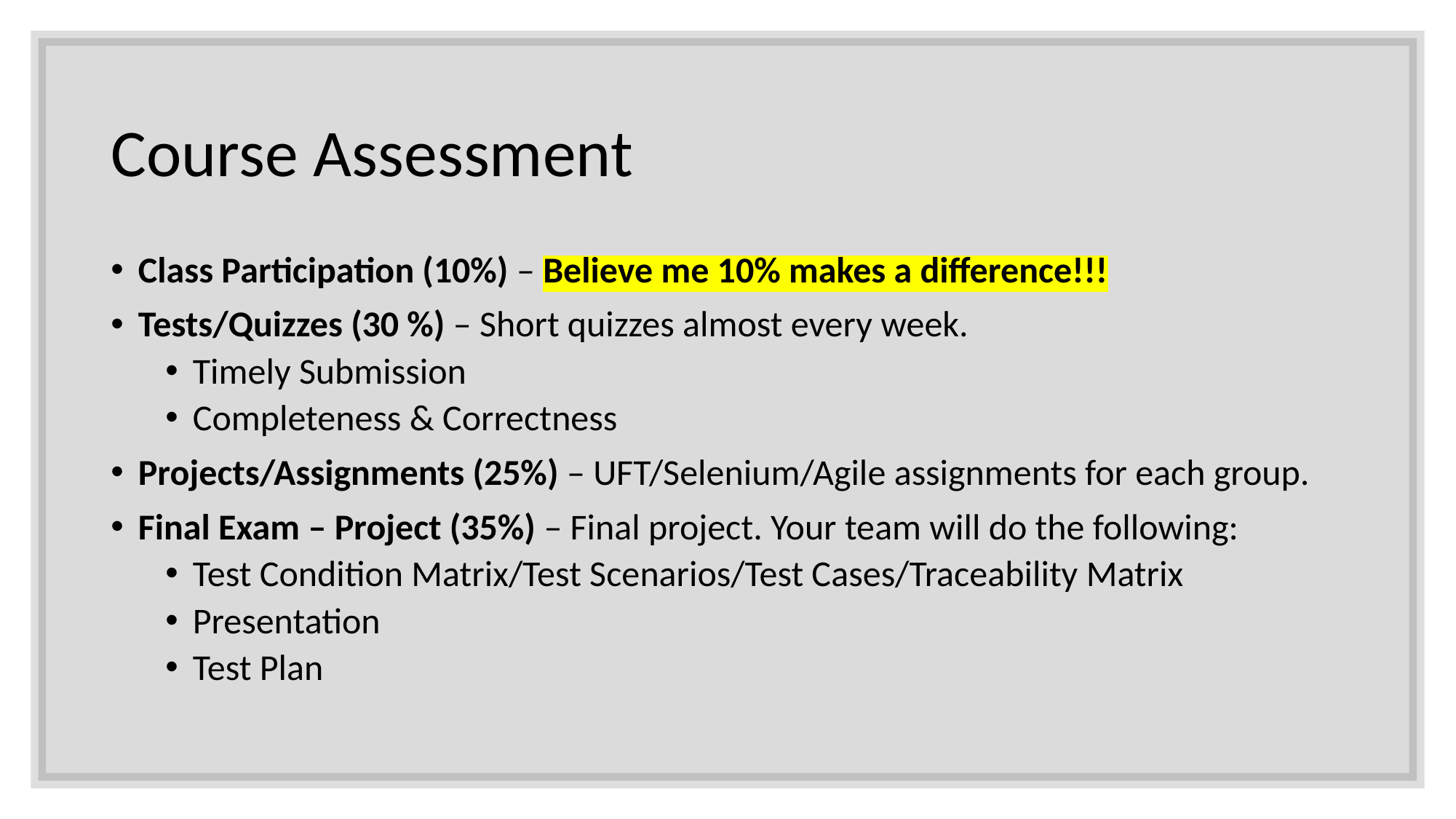

# Course Assessment
Class Participation (10%) – Believe me 10% makes a difference!!!
Tests/Quizzes (30 %) – Short quizzes almost every week.
Timely Submission
Completeness & Correctness
Projects/Assignments (25%) – UFT/Selenium/Agile assignments for each group.
Final Exam – Project (35%) – Final project. Your team will do the following:
Test Condition Matrix/Test Scenarios/Test Cases/Traceability Matrix
Presentation
Test Plan